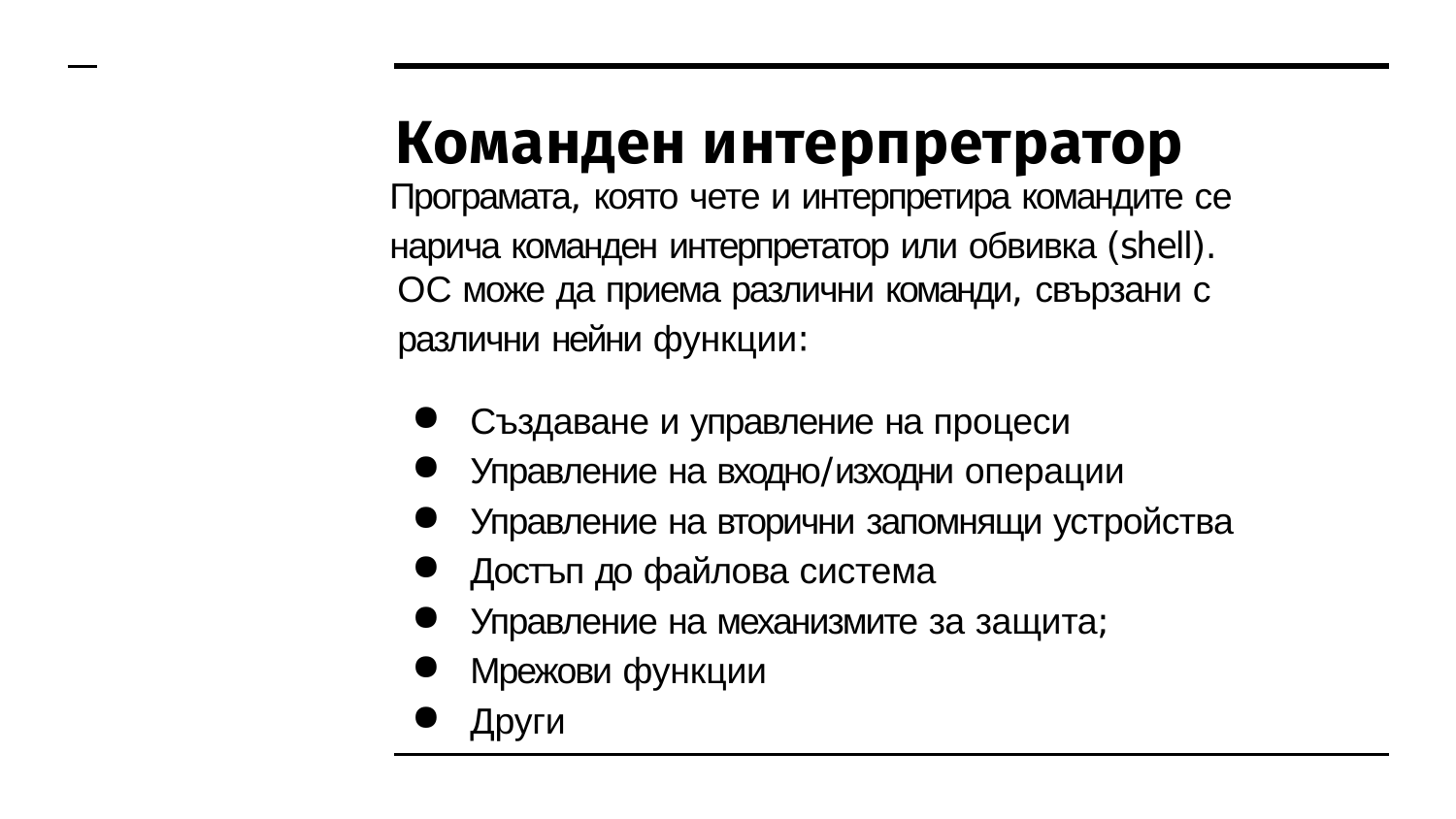

# Команден интерпретратор
Програмата, която чете и интерпретира командите се нарича команден интерпретатор или обвивка (shell).
ОС може да приема различни команди, свързани с различни нейни функции:
Създаване и управление на процеси
Управление на входно/изходни операции
Управление на вторични запомнящи устройства
Достъп до файлова система
Управление на механизмите за защита;
Мрежови функции
Други